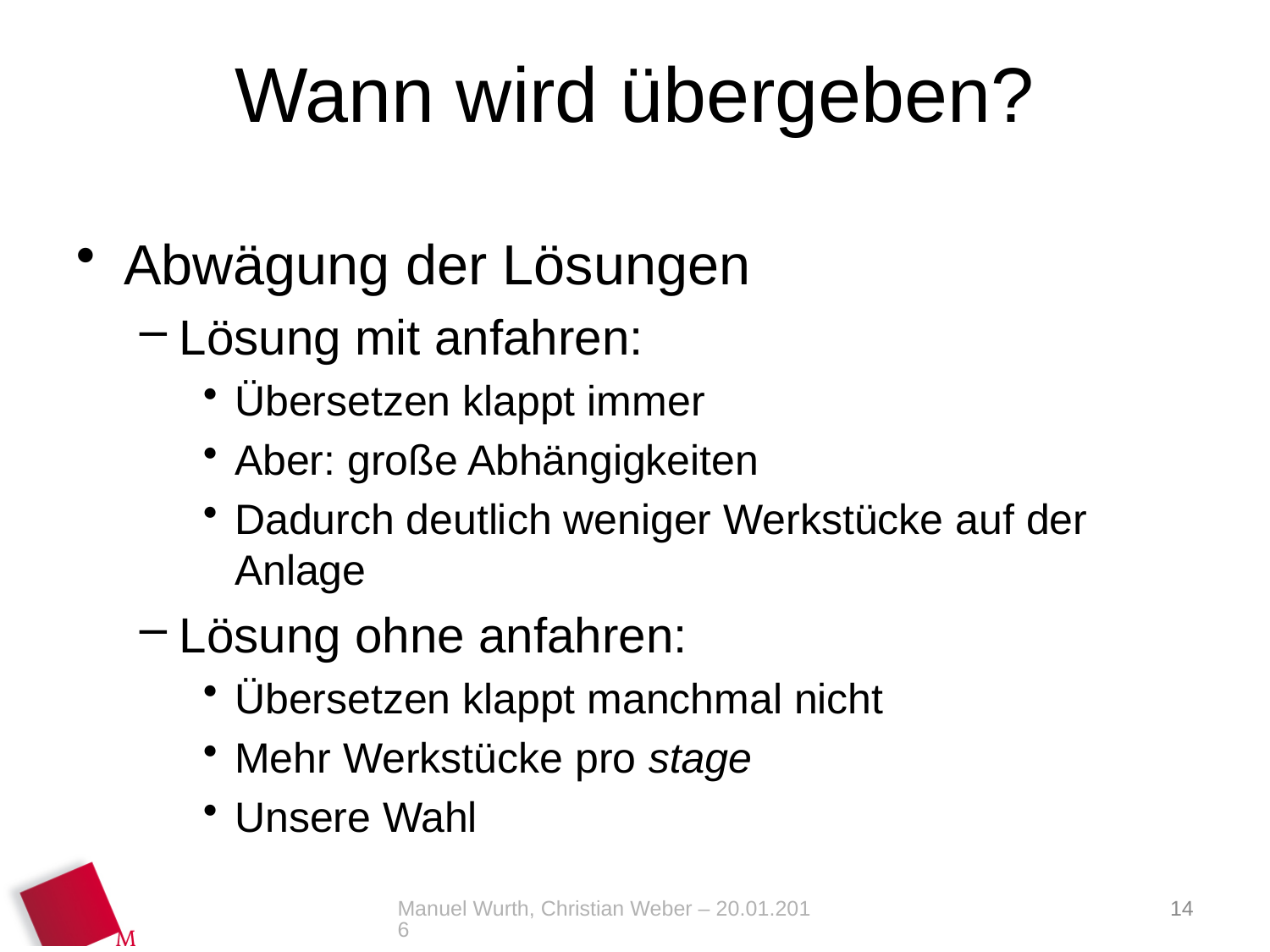

# Wann wird übergeben?
Abwägung der Lösungen
Lösung mit anfahren:
Übersetzen klappt immer
Aber: große Abhängigkeiten
Dadurch deutlich weniger Werkstücke auf der Anlage
Lösung ohne anfahren:
Übersetzen klappt manchmal nicht
Mehr Werkstücke pro stage
Unsere Wahl
Manuel Wurth, Christian Weber – 20.01.2016
14